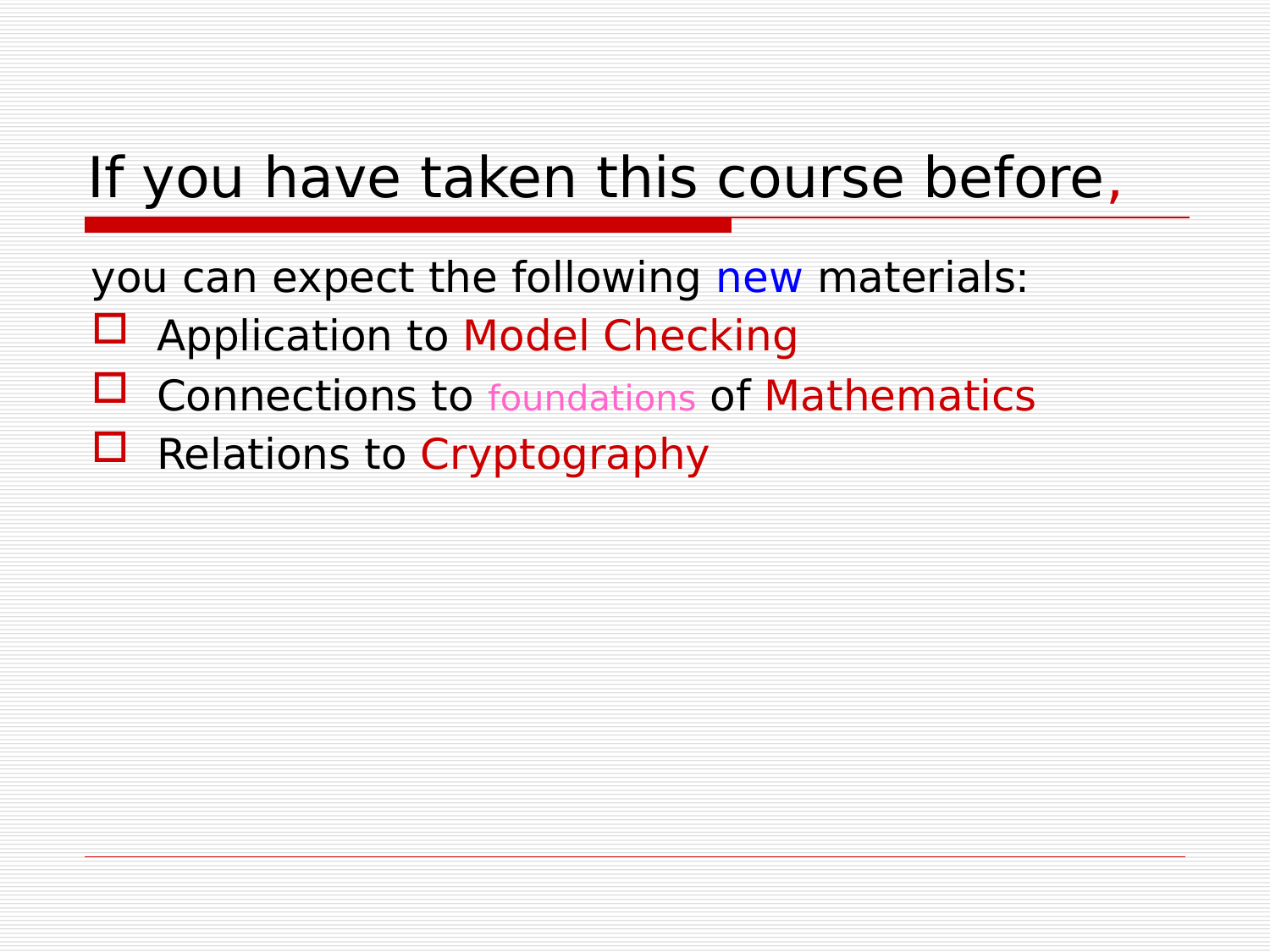

# If you have taken this course before,
you can expect the following new materials:
Application to Model Checking
Connections to foundations of Mathematics
Relations to Cryptography